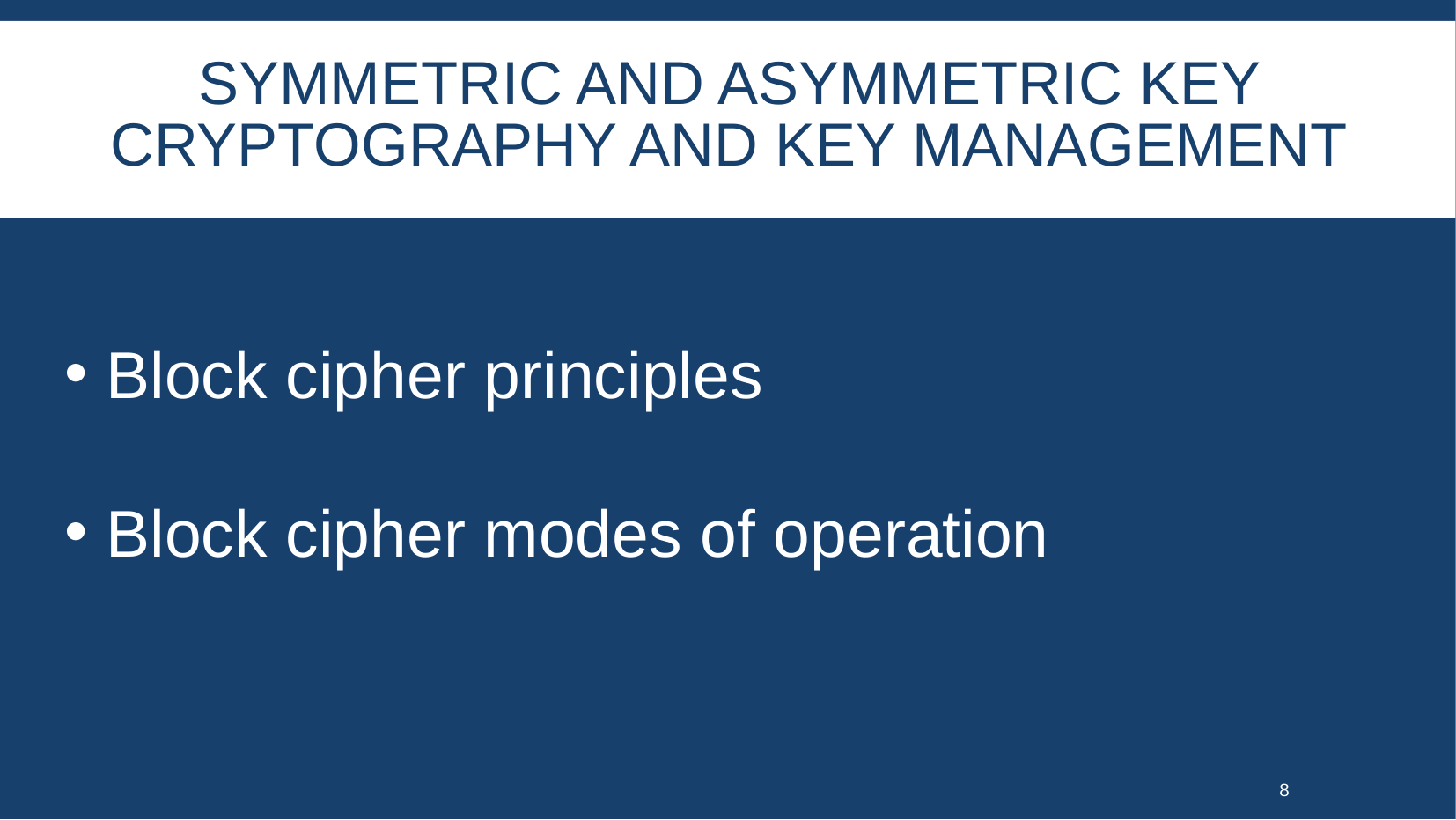

# Symmetric and Asymmetric Key Cryptography and Key Management
Block cipher principles

Block cipher modes of operation
8